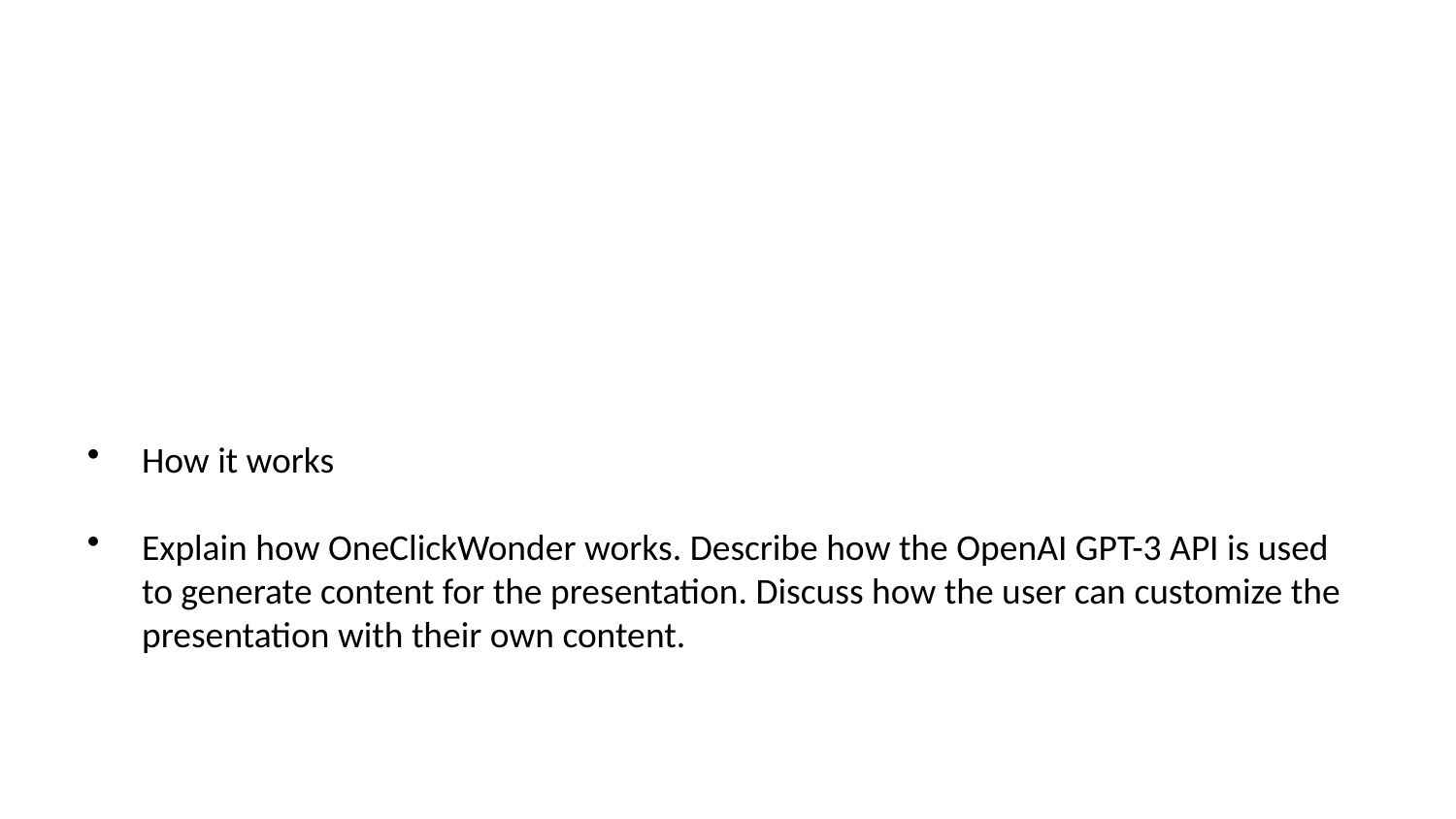

How it works

Explain how OneClickWonder works. Describe how the OpenAI GPT-3 API is used to generate content for the presentation. Discuss how the user can customize the presentation with their own content.